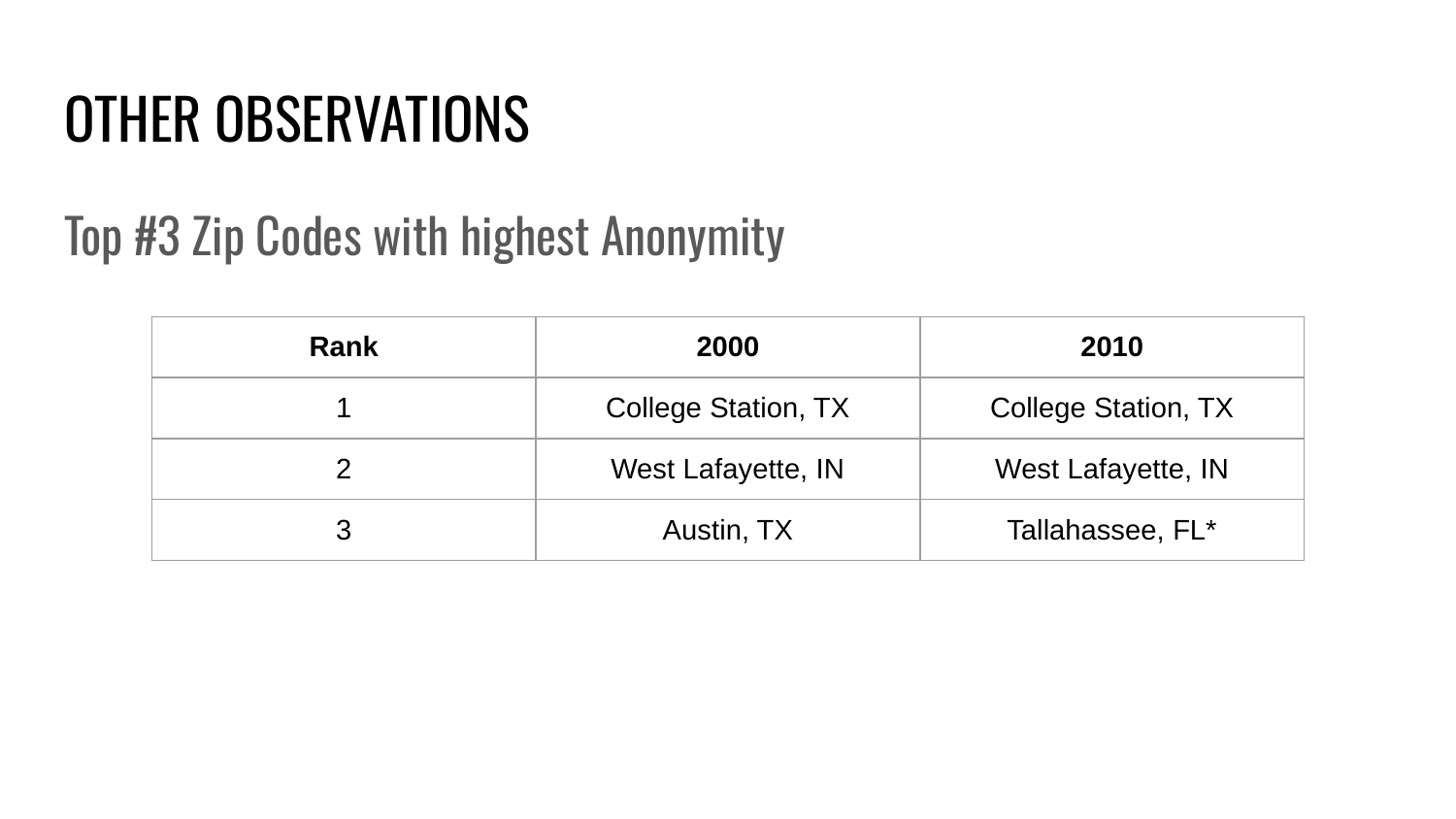

# OTHER OBSERVATIONS

Top #3 Zip Codes with highest Anonymity
| Rank | 2000 | 2010 |
| --- | --- | --- |
| 1 | College Station, TX | College Station, TX |
| 2 | West Lafayette, IN | West Lafayette, IN |
| 3 | Austin, TX | Tallahassee, FL\* |